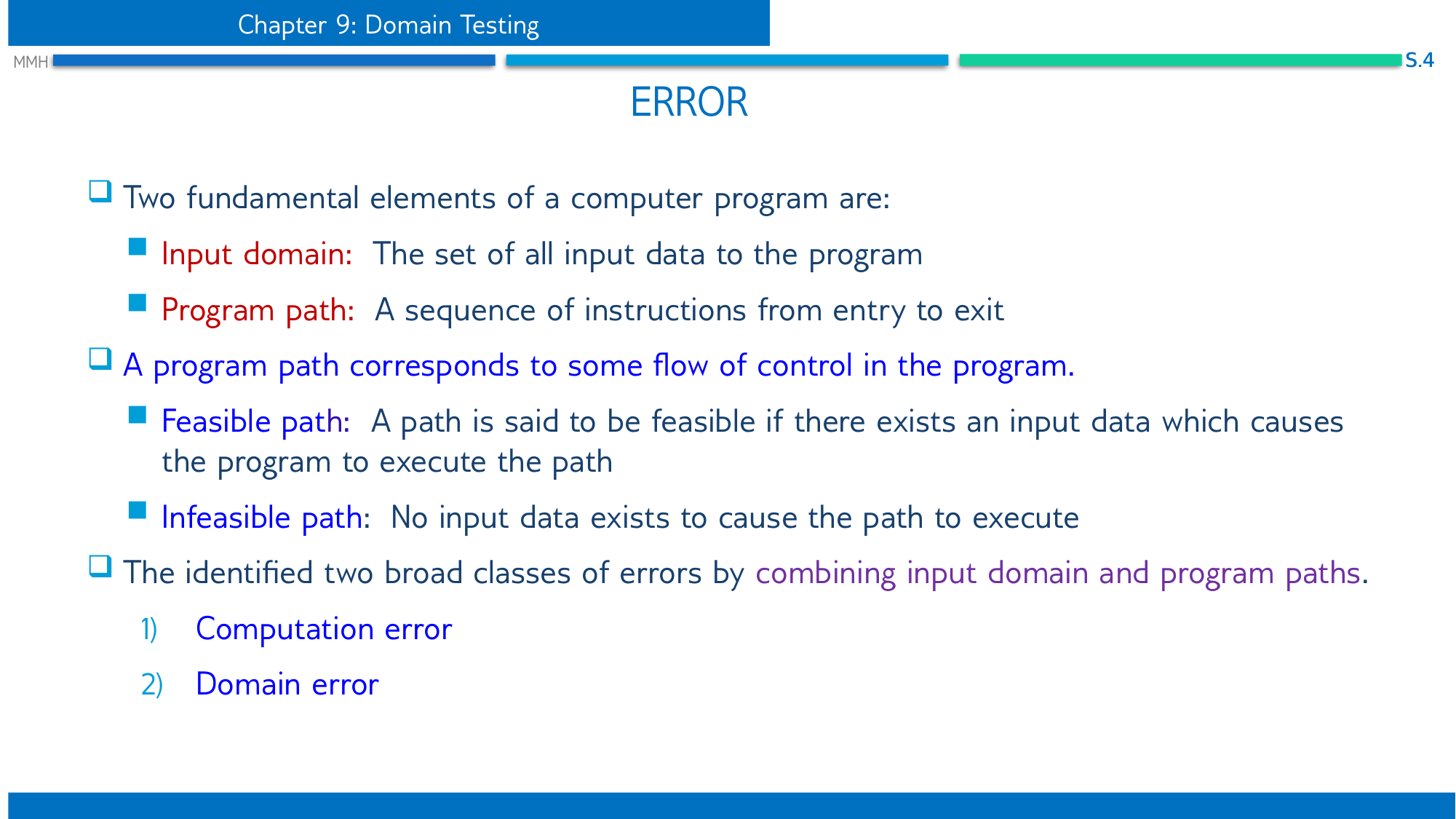

Chapter 9: Domain Testing
 S.4
  MMH
error
Two fundamental elements of a computer program are:
Input domain:  The set of all input data to the program
Program path:  A sequence of instructions from entry to exit
A program path corresponds to some flow of control in the program.
Feasible path:  A path is said to be feasible if there exists an input data which causes the program to execute the path
Infeasible path:  No input data exists to cause the path to execute
The identified two broad classes of errors by combining input domain and program paths.
Computation error
Domain error